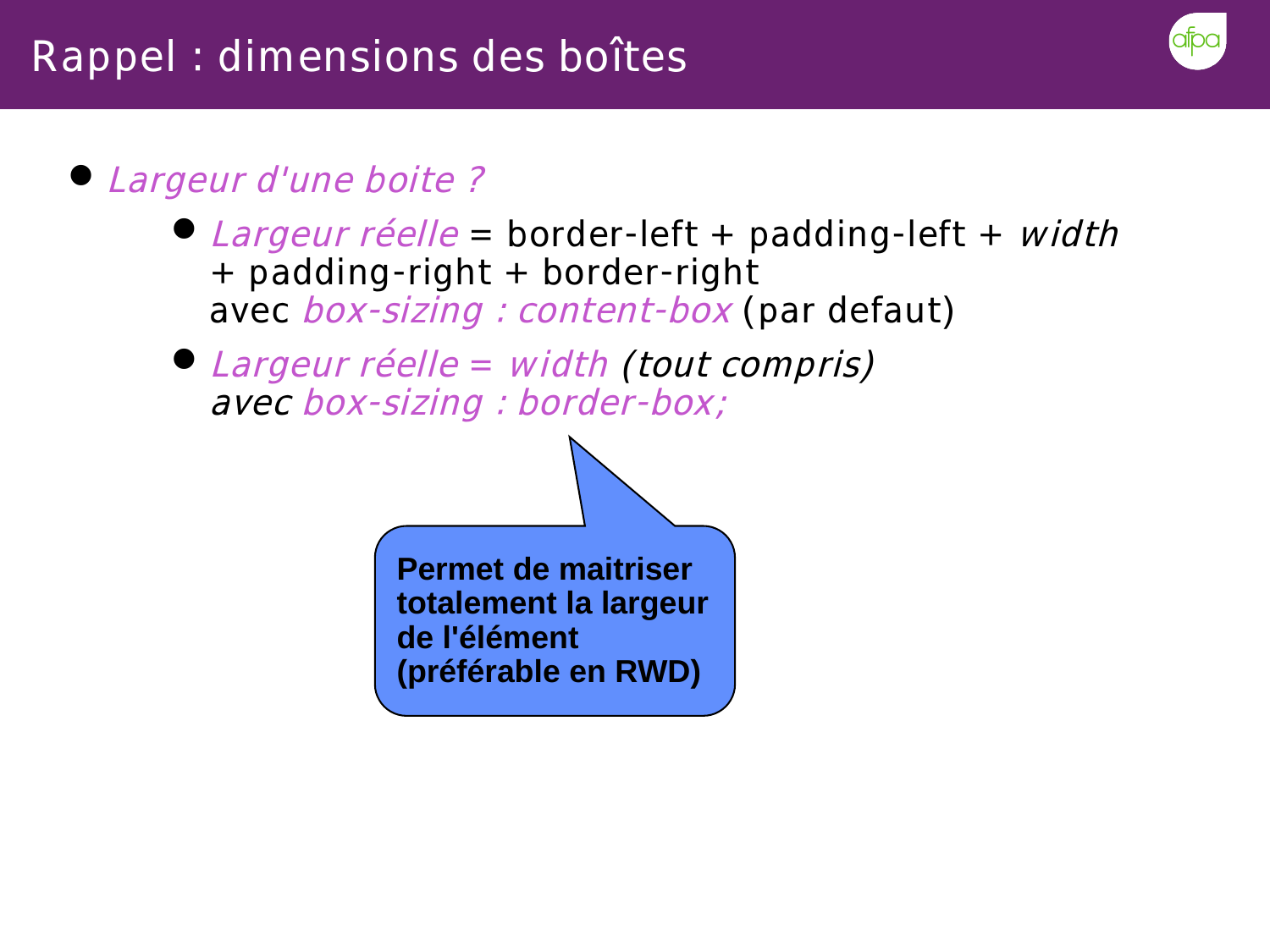

# Rappel : dimensions des boîtes
Largeur d'une boite ?
Largeur réelle = border-left + padding-left + width + padding-right + border-right
avec box-sizing : content-box (par defaut)
Largeur réelle = width (tout compris)
avec box-sizing : border-box;

Permet de maitriser
totalement la largeur
de l'élément
(préférable en RWD)